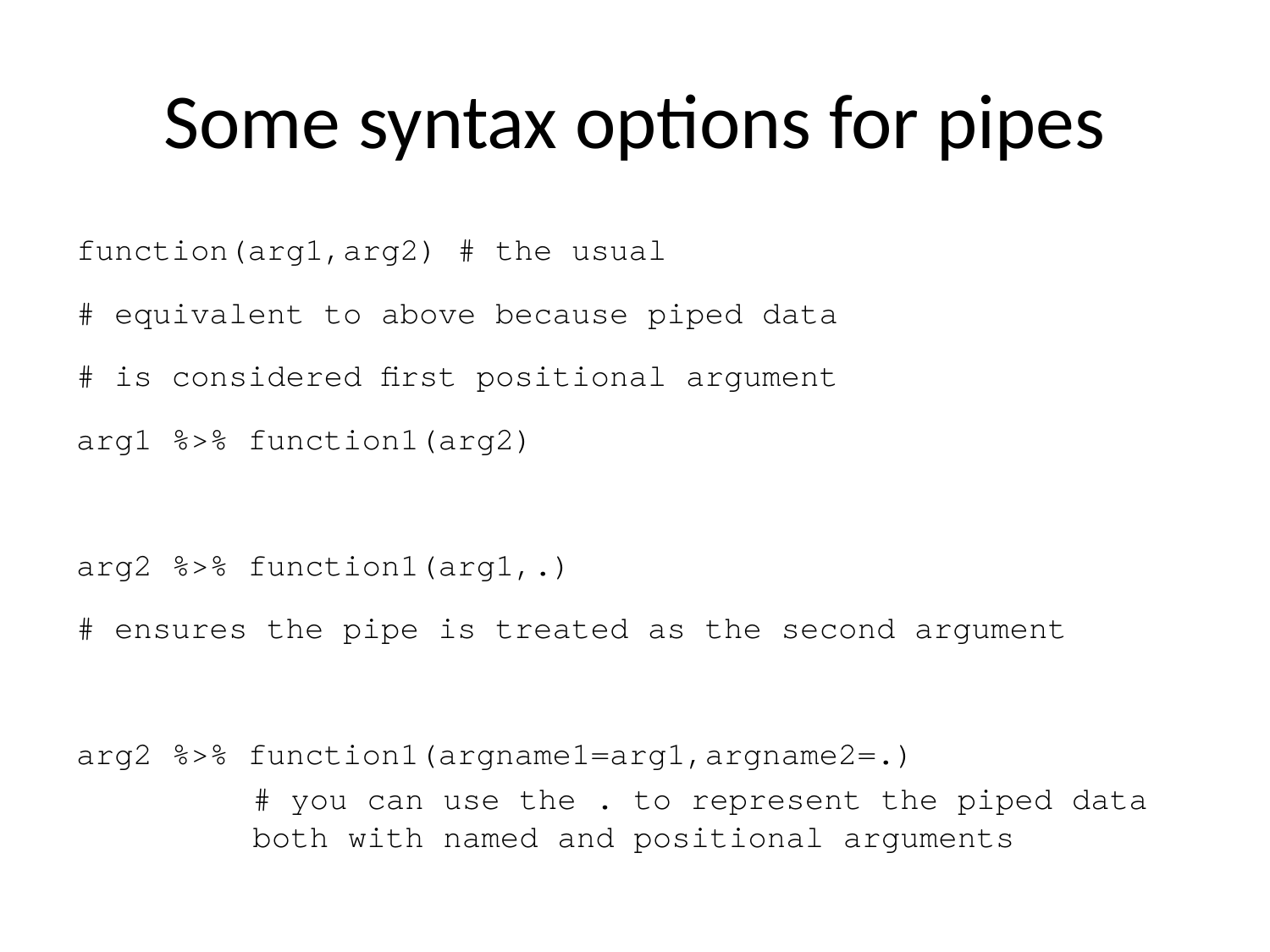

# Some syntax options for pipes
function(arg1,arg2) # the usual
# equivalent to above because piped data
# is considered first positional argument
arg1 %>% function1(arg2)

arg2 %>% function1(arg1,.)
# ensures the pipe is treated as the second argument

arg2 %>% function1(argname1=arg1,argname2=.)
# you can use the . to represent the piped data both with named and positional arguments